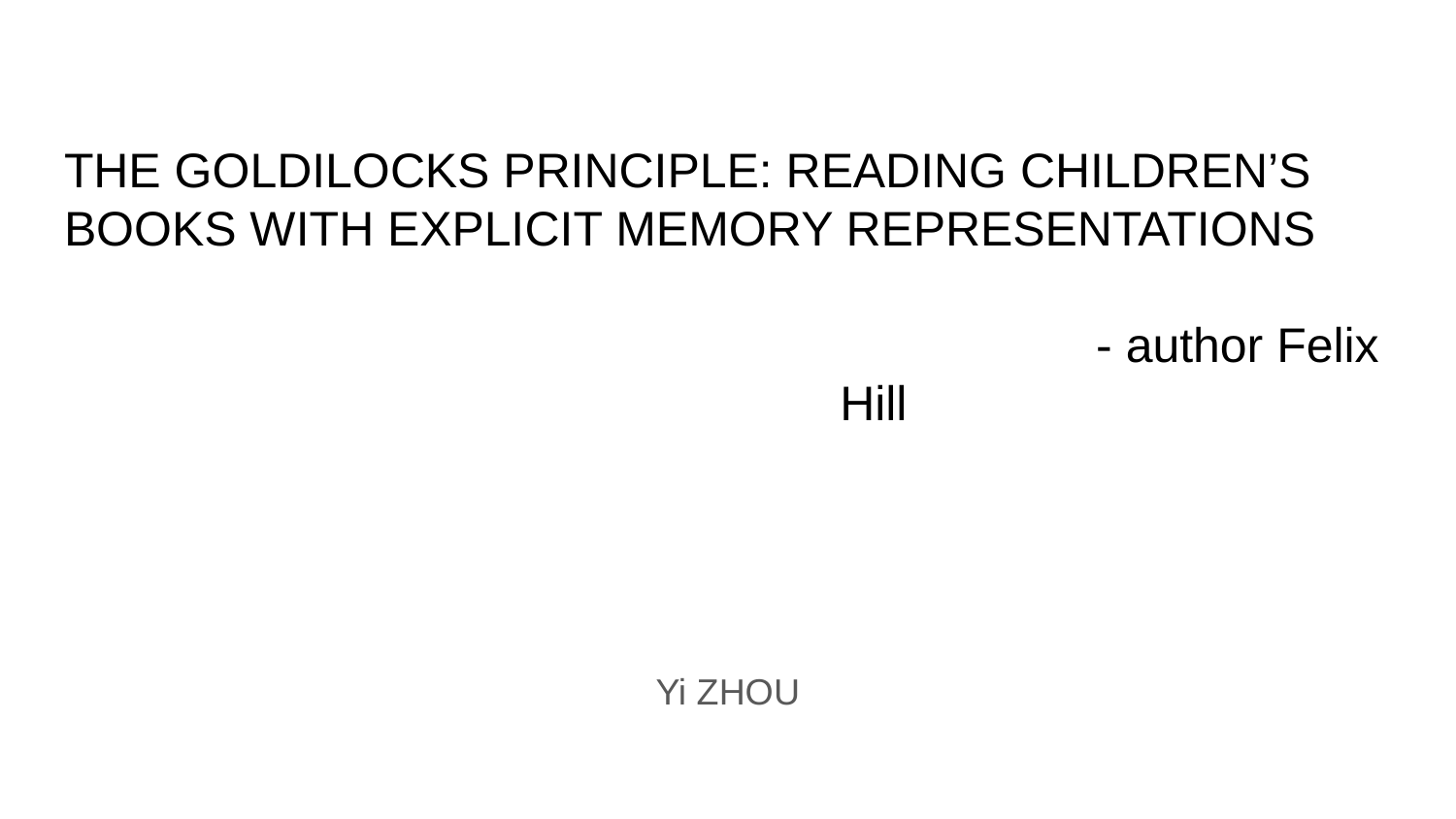

# THE GOLDILOCKS PRINCIPLE: READING CHILDREN’S
BOOKS WITH EXPLICIT MEMORY REPRESENTATIONS

            				- author Felix Hill
Yi ZHOU